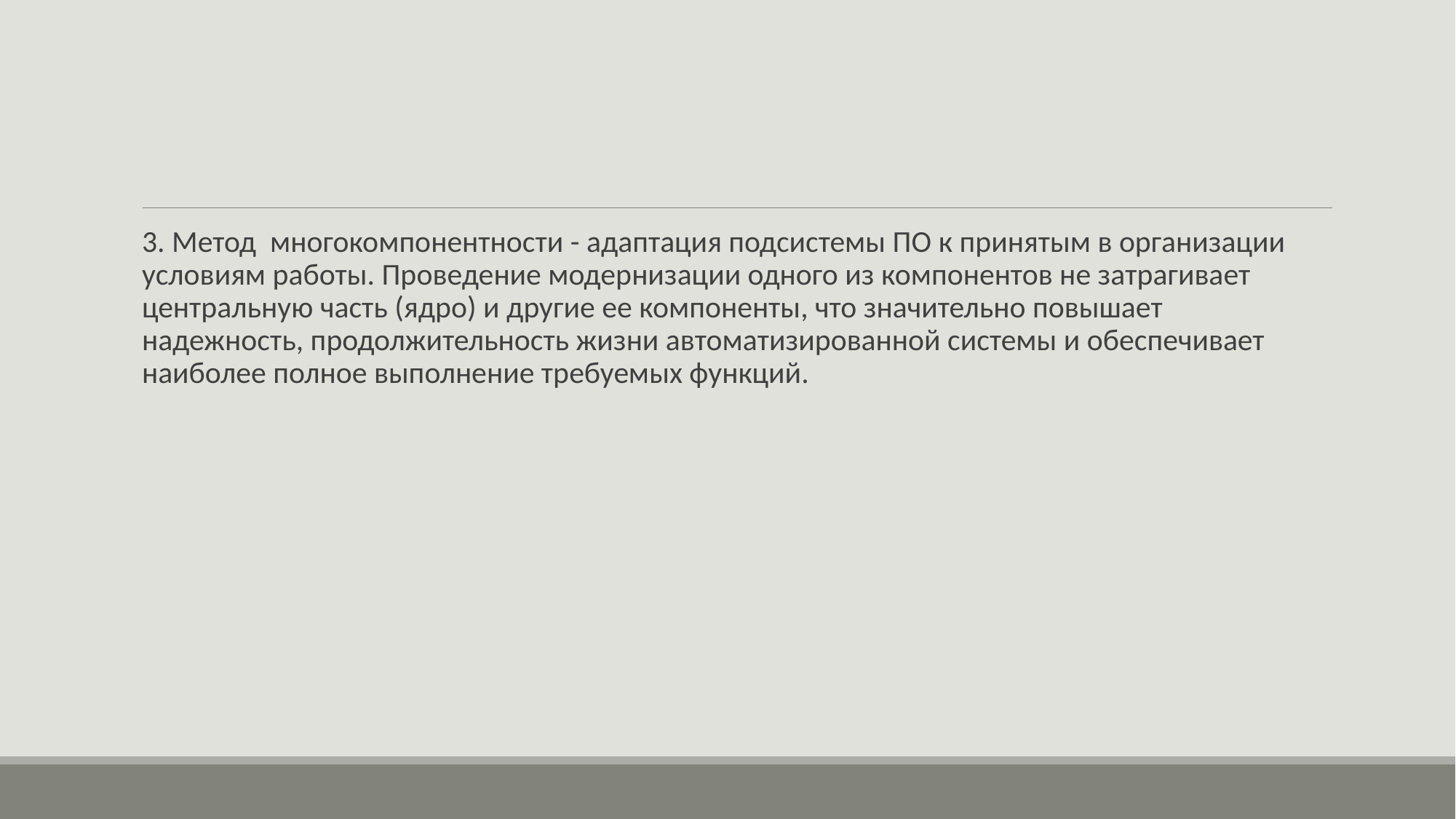

#
3. Метод  многокомпонентности - адаптация подсистемы ПО к принятым в организации условиям работы. Проведение модернизации одного из компонентов не затрагивает центральную часть (ядро) и другие ее компоненты, что значительно повышает надежность, продолжительность жизни автоматизированной системы и обеспечивает наиболее полное выполнение требуемых функций.